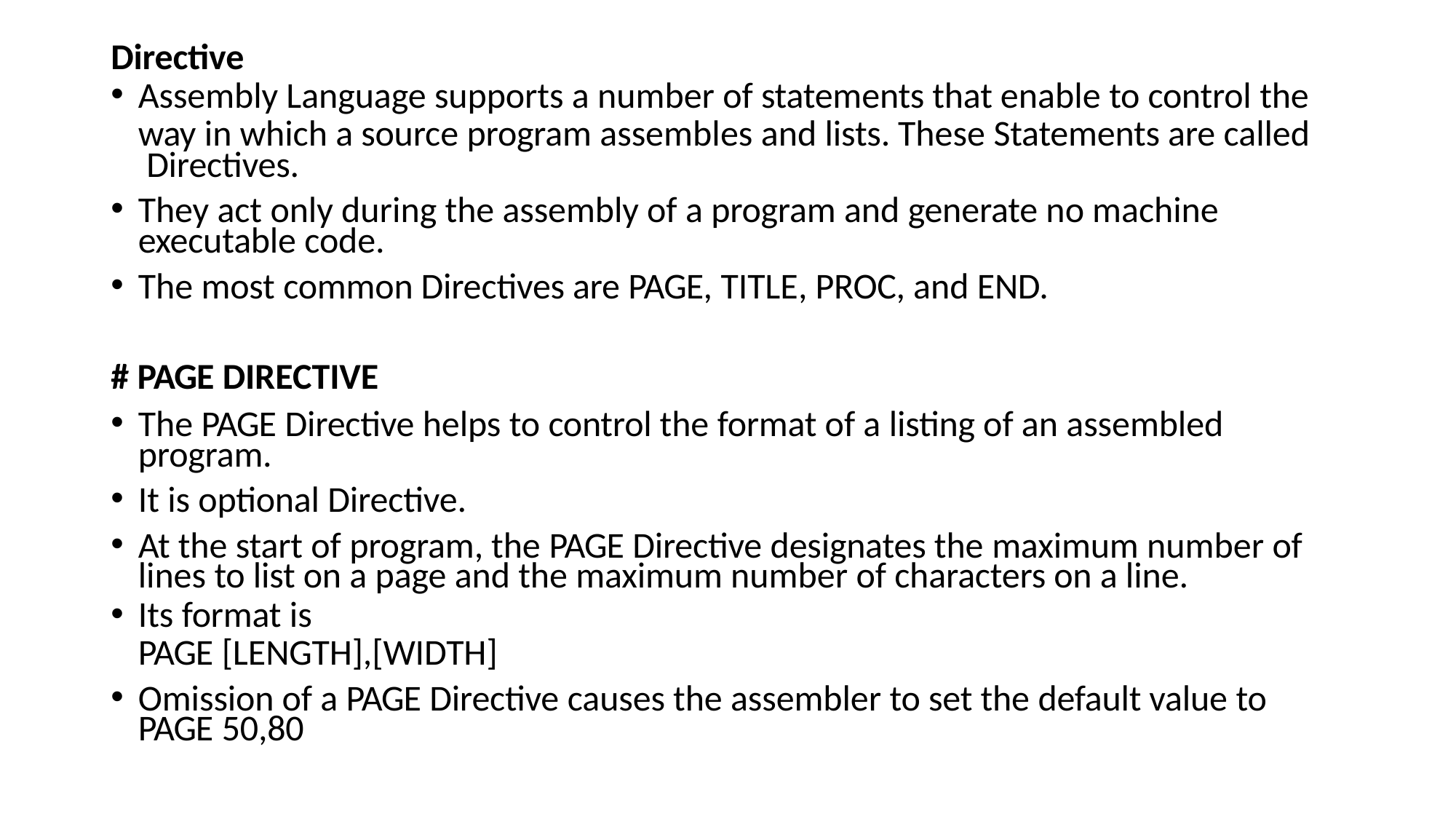

Directive
Assembly Language supports a number of statements that enable to control the
way in which a source program assembles and lists. These Statements are called  Directives.
They act only during the assembly of a program and generate no machine
executable code.
The most common Directives are PAGE, TITLE, PROC, and END.
# PAGE DIRECTIVE
The PAGE Directive helps to control the format of a listing of an assembled
program.
It is optional Directive.
At the start of program, the PAGE Directive designates the maximum number of
lines to list on a page and the maximum number of characters on a line.
Its format is
PAGE [LENGTH],[WIDTH]
Omission of a PAGE Directive causes the assembler to set the default value to
PAGE 50,80